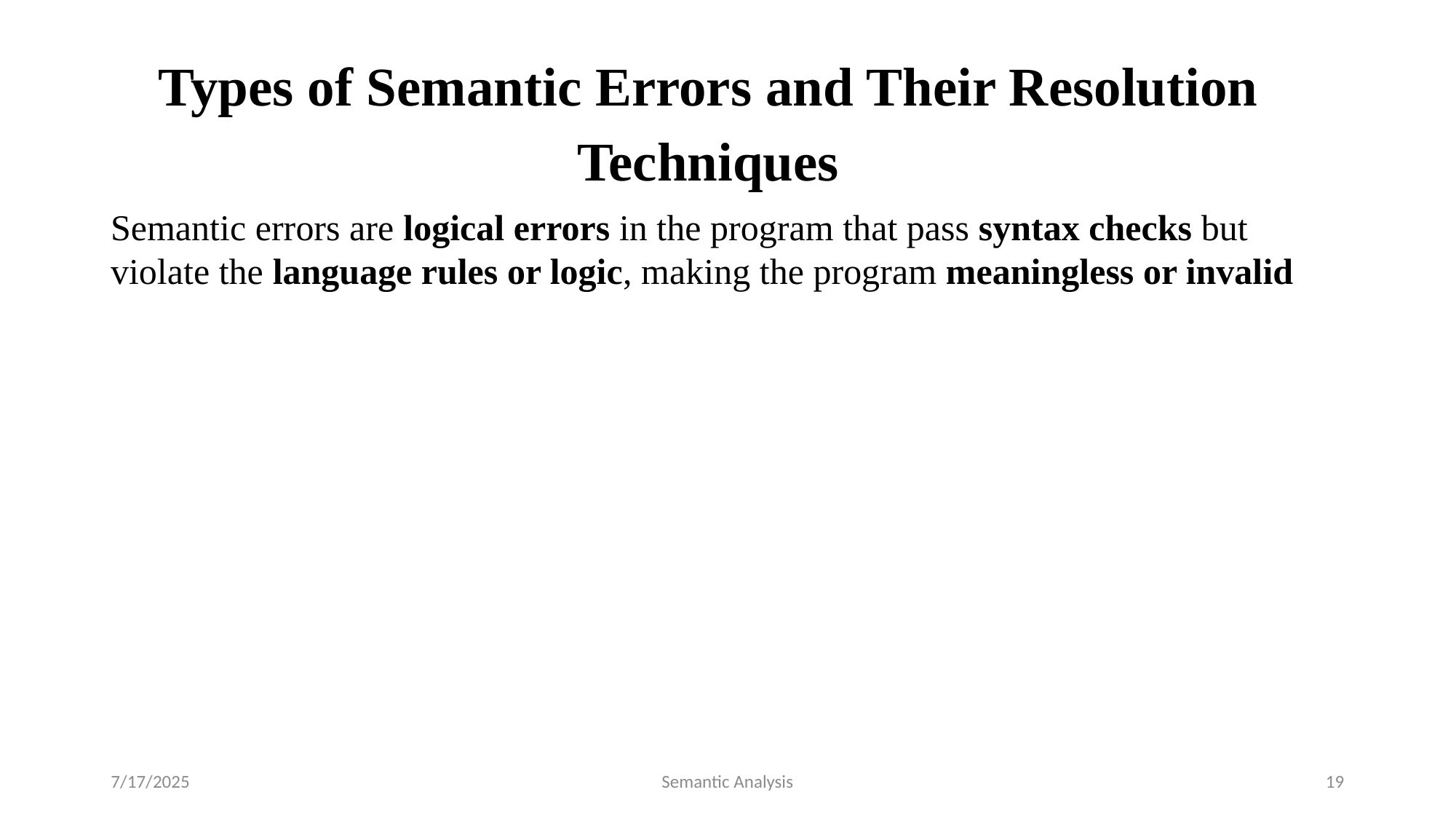

Types of Semantic Errors and Their Resolution Techniques
Semantic errors are logical errors in the program that pass syntax checks but violate the language rules or logic, making the program meaningless or invalid
7/17/2025
Semantic Analysis
19